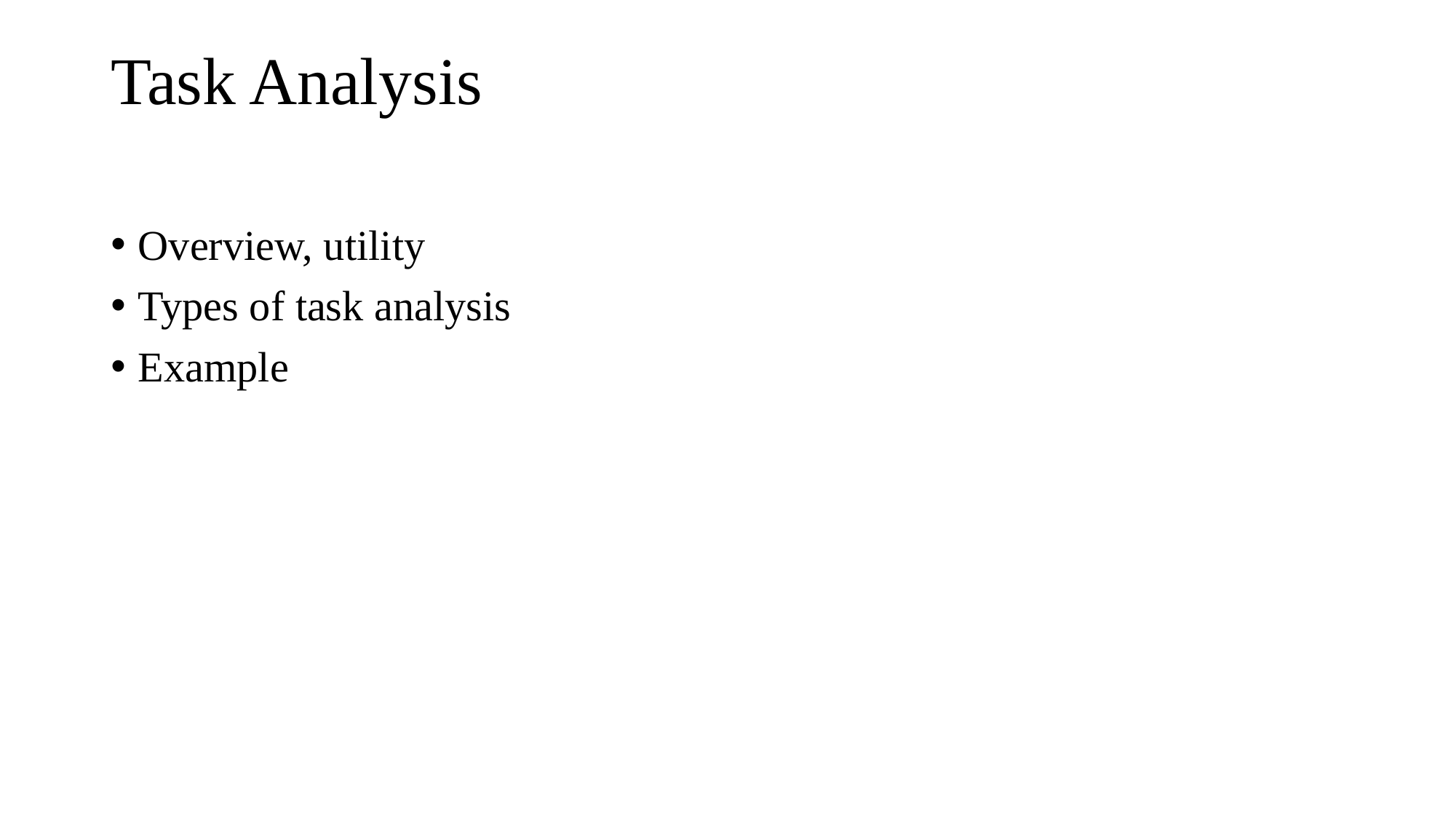

# Task Analysis
Overview, utility
Types of task analysis
Example